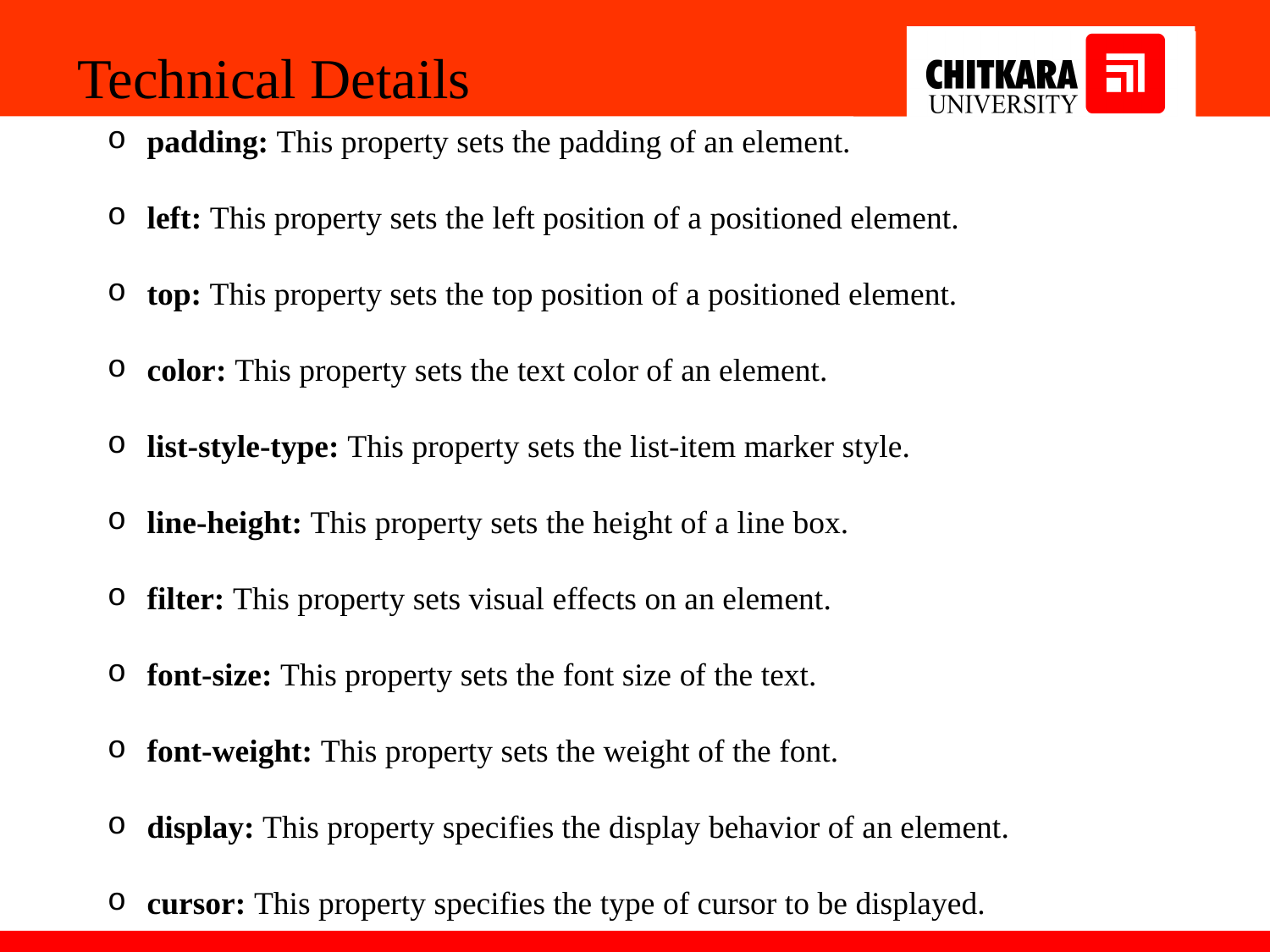

Technical Details

padding: This property sets the padding of an element.

left: This property sets the left position of a positioned element.

top: This property sets the top position of a positioned element.

color: This property sets the text color of an element.

list-style-type: This property sets the list-item marker style.

line-height: This property sets the height of a line box.

filter: This property sets visual effects on an element.

font-size: This property sets the font size of the text.

font-weight: This property sets the weight of the font.

display: This property specifies the display behavior of an element.

cursor: This property specifies the type of cursor to be displayed.